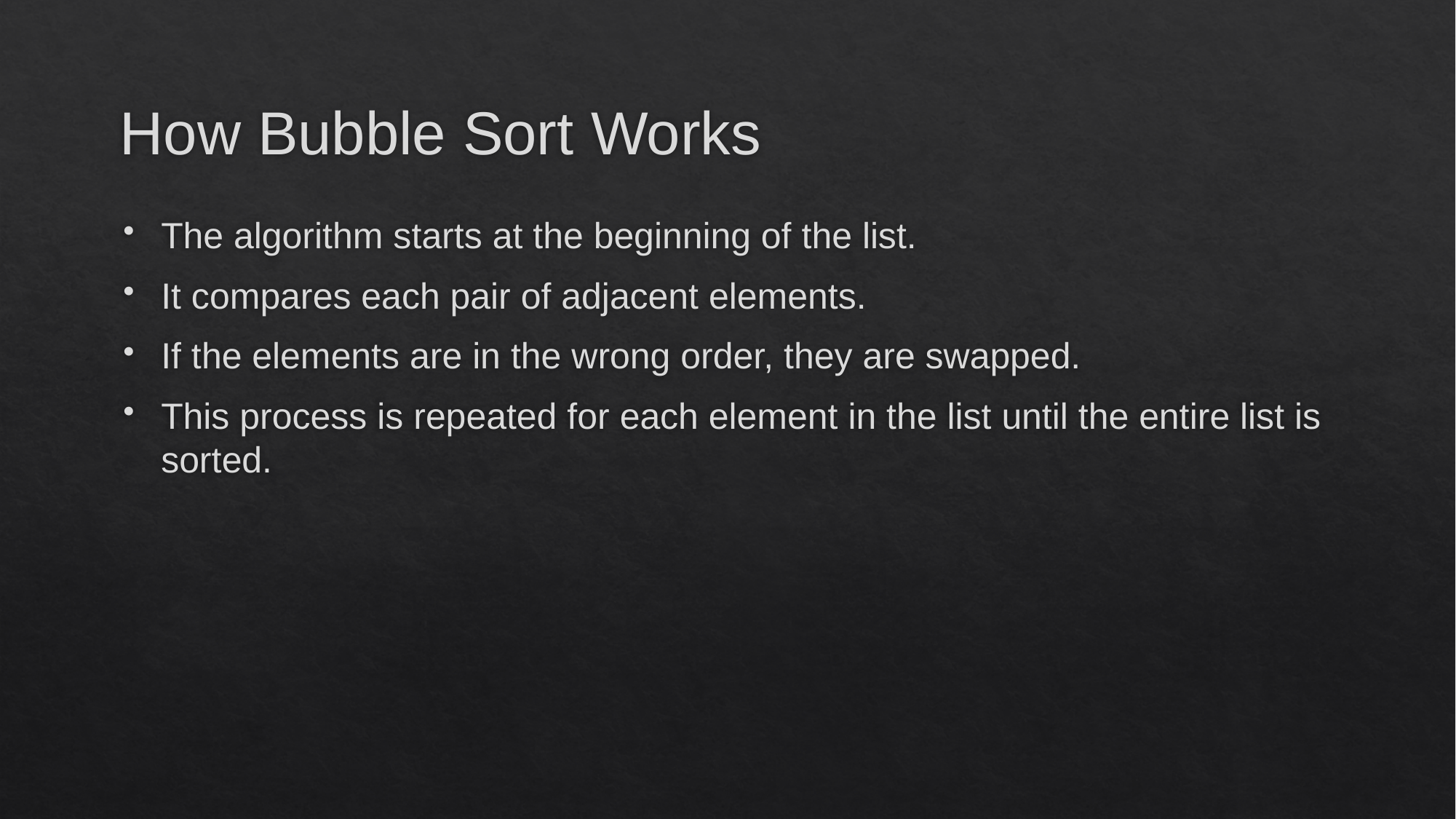

# How Bubble Sort Works
The algorithm starts at the beginning of the list.
It compares each pair of adjacent elements.
If the elements are in the wrong order, they are swapped.
This process is repeated for each element in the list until the entire list is sorted.